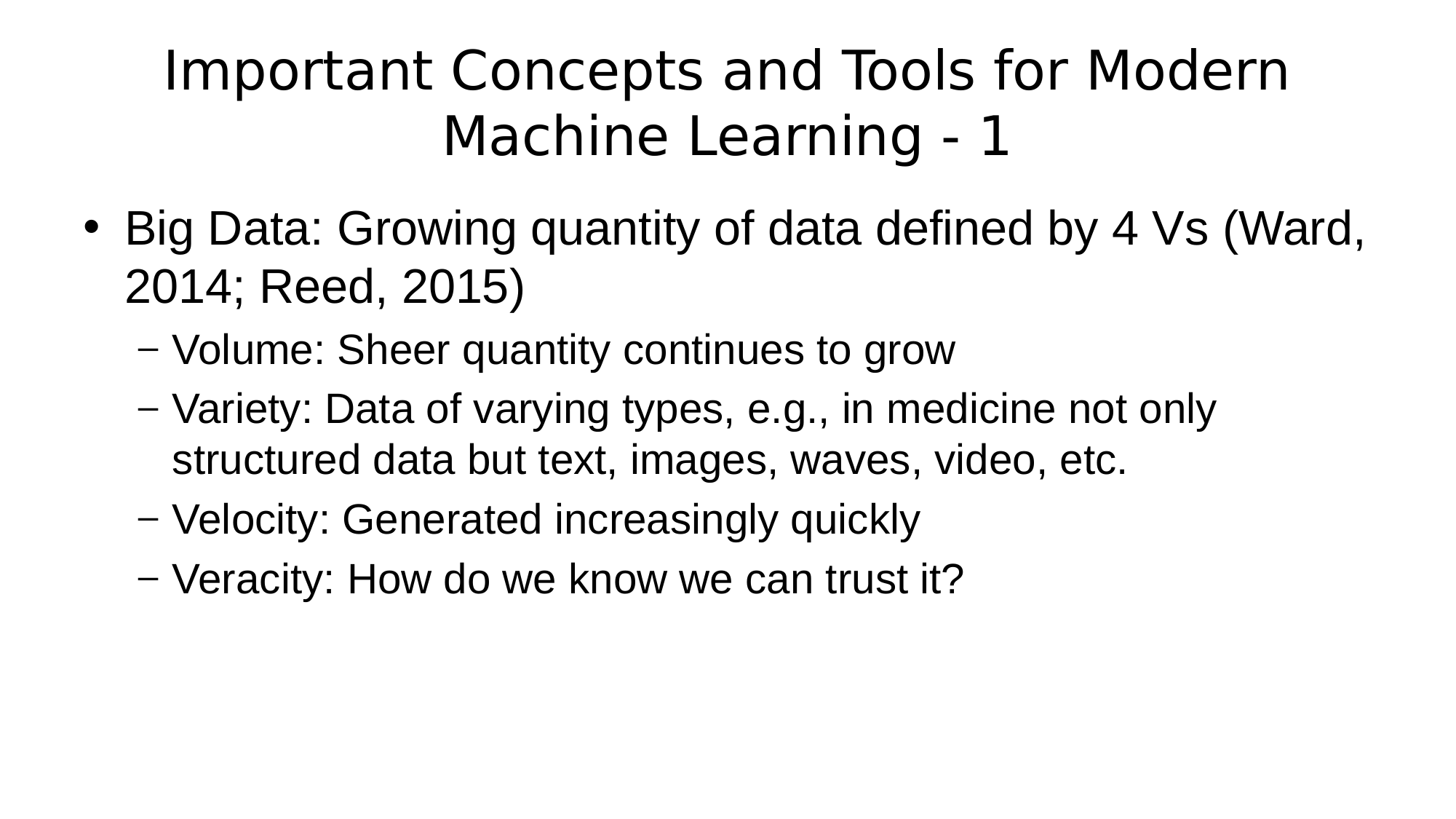

# Important Concepts and Tools for Modern Machine Learning - 1
Big Data: Growing quantity of data defined by 4 Vs (Ward, 2014; Reed, 2015)
Volume: Sheer quantity continues to grow
Variety: Data of varying types, e.g., in medicine not only structured data but text, images, waves, video, etc.
Velocity: Generated increasingly quickly
Veracity: How do we know we can trust it?